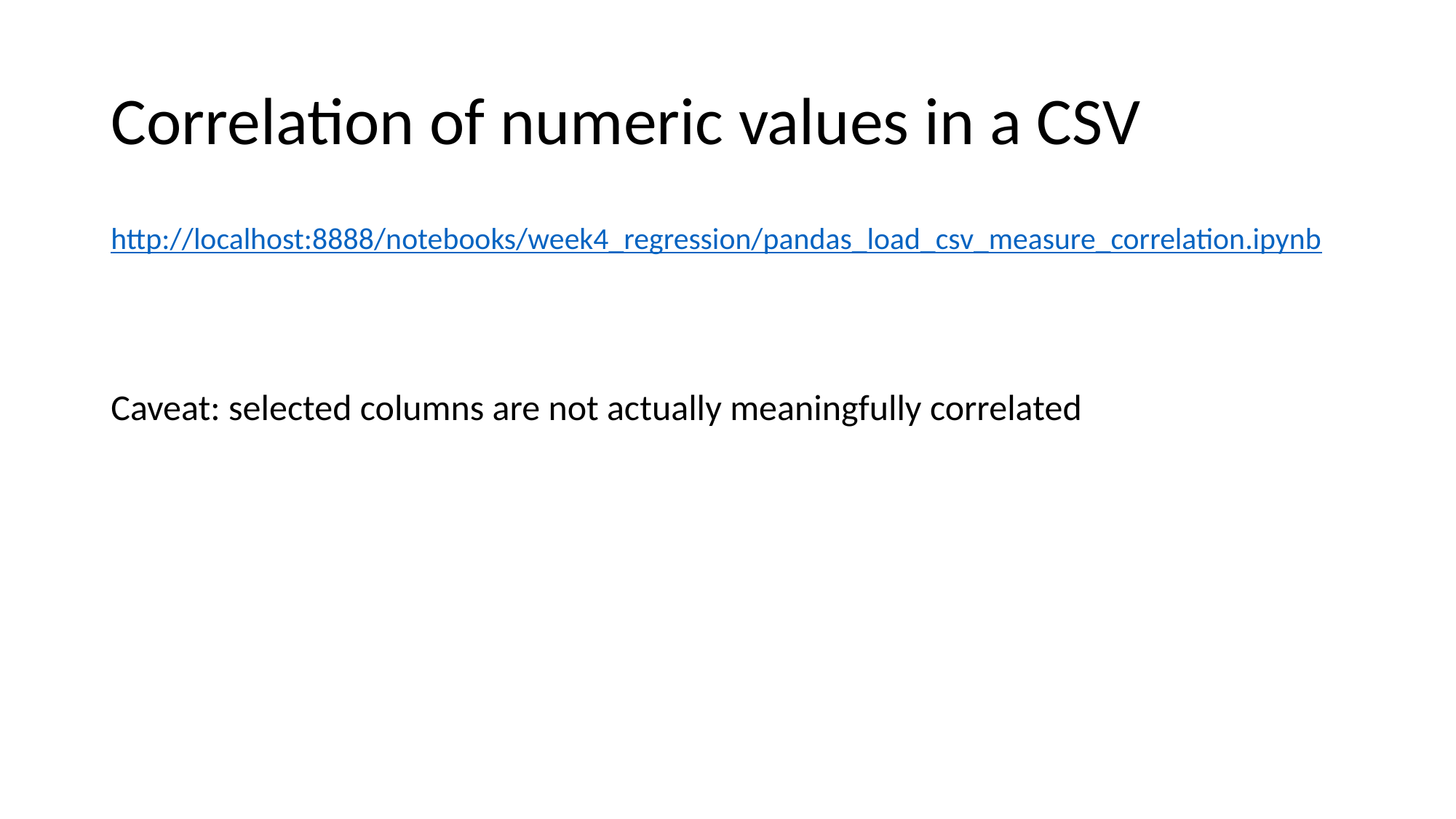

# Correlation of numeric values in a CSV
http://localhost:8888/notebooks/week4_regression/pandas_load_csv_measure_correlation.ipynb

Caveat: selected columns are not actually meaningfully correlated